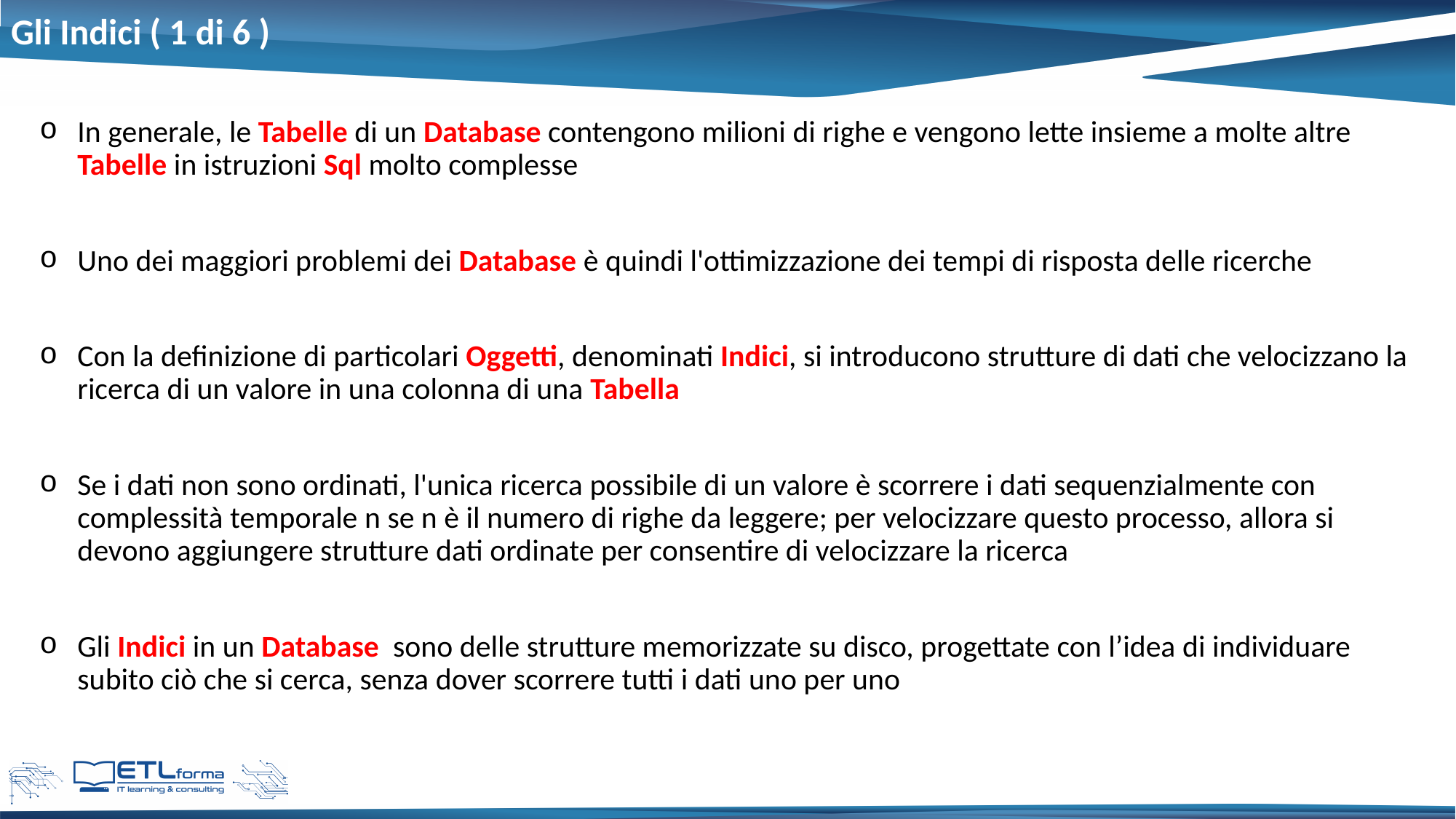

# Gli Indici ( 1 di 6 )
In generale, le Tabelle di un Database contengono milioni di righe e vengono lette insieme a molte altre Tabelle in istruzioni Sql molto complesse

Uno dei maggiori problemi dei Database è quindi l'ottimizzazione dei tempi di risposta delle ricerche

Con la definizione di particolari Oggetti, denominati Indici, si introducono strutture di dati che velocizzano la ricerca di un valore in una colonna di una Tabella

Se i dati non sono ordinati, l'unica ricerca possibile di un valore è scorrere i dati sequenzialmente con complessità temporale n se n è il numero di righe da leggere; per velocizzare questo processo, allora si devono aggiungere strutture dati ordinate per consentire di velocizzare la ricerca

Gli Indici in un Database  sono delle strutture memorizzate su disco, progettate con l’idea di individuare subito ciò che si cerca, senza dover scorrere tutti i dati uno per uno